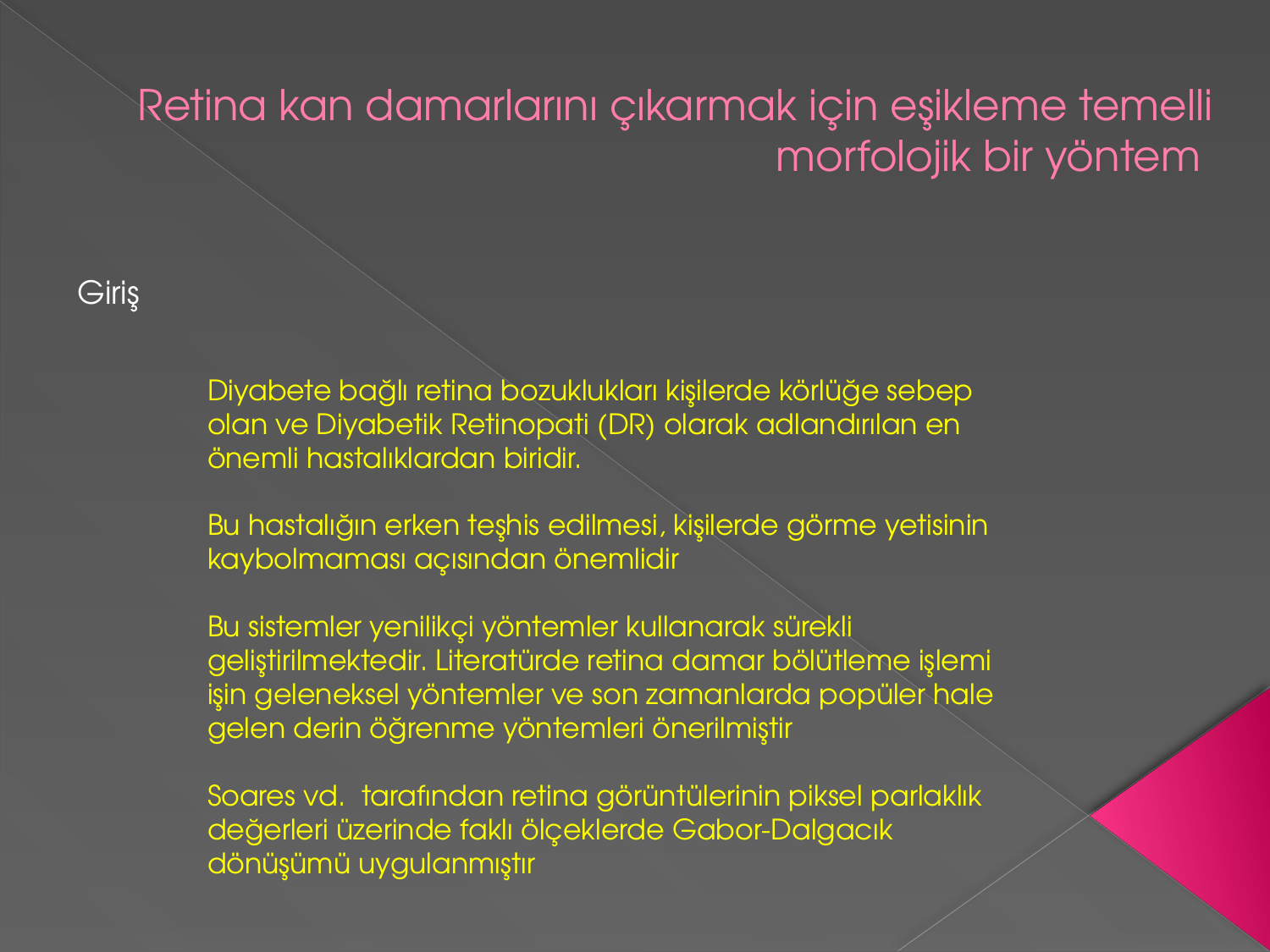

# Retina kan damarlarını çıkarmak için eşikleme temelli morfolojik bir yöntem
Giriş
Diyabete bağlı retina bozuklukları kişilerde körlüğe sebep olan ve Diyabetik Retinopati (DR) olarak adlandırılan en önemli hastalıklardan biridir.

Bu hastalığın erken teşhis edilmesi, kişilerde görme yetisinin kaybolmaması açısından önemlidir

Bu sistemler yenilikçi yöntemler kullanarak sürekli geliştirilmektedir. Literatürde retina damar bölütleme işlemi işin geleneksel yöntemler ve son zamanlarda popüler hale gelen derin öğrenme yöntemleri önerilmiştir

Soares vd.  tarafından retina görüntülerinin piksel parlaklık değerleri üzerinde faklı ölçeklerde Gabor-Dalgacık dönüşümü uygulanmıştır